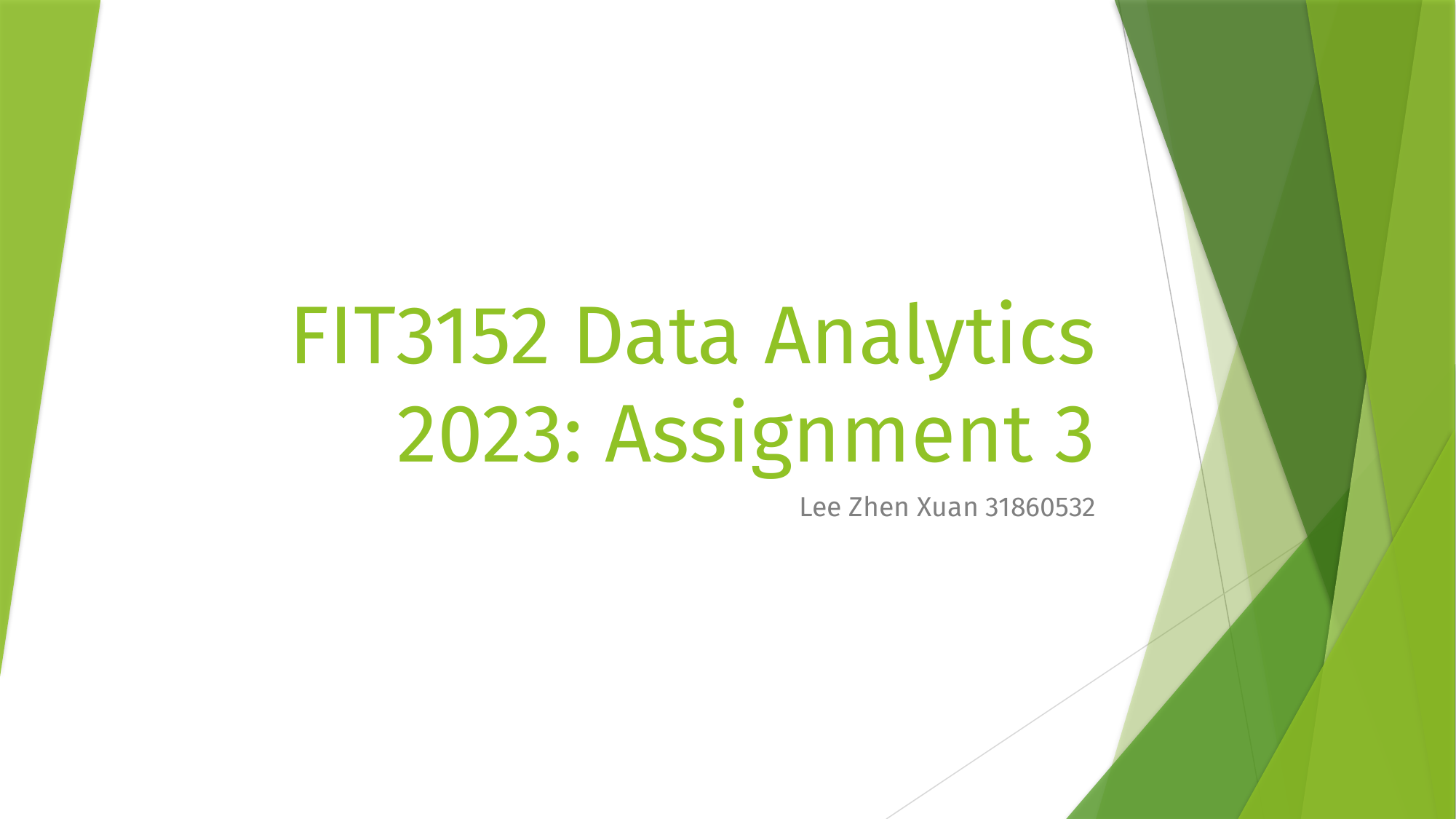

# FIT3152 Data Analytics 2023: Assignment 3
Lee Zhen Xuan 31860532